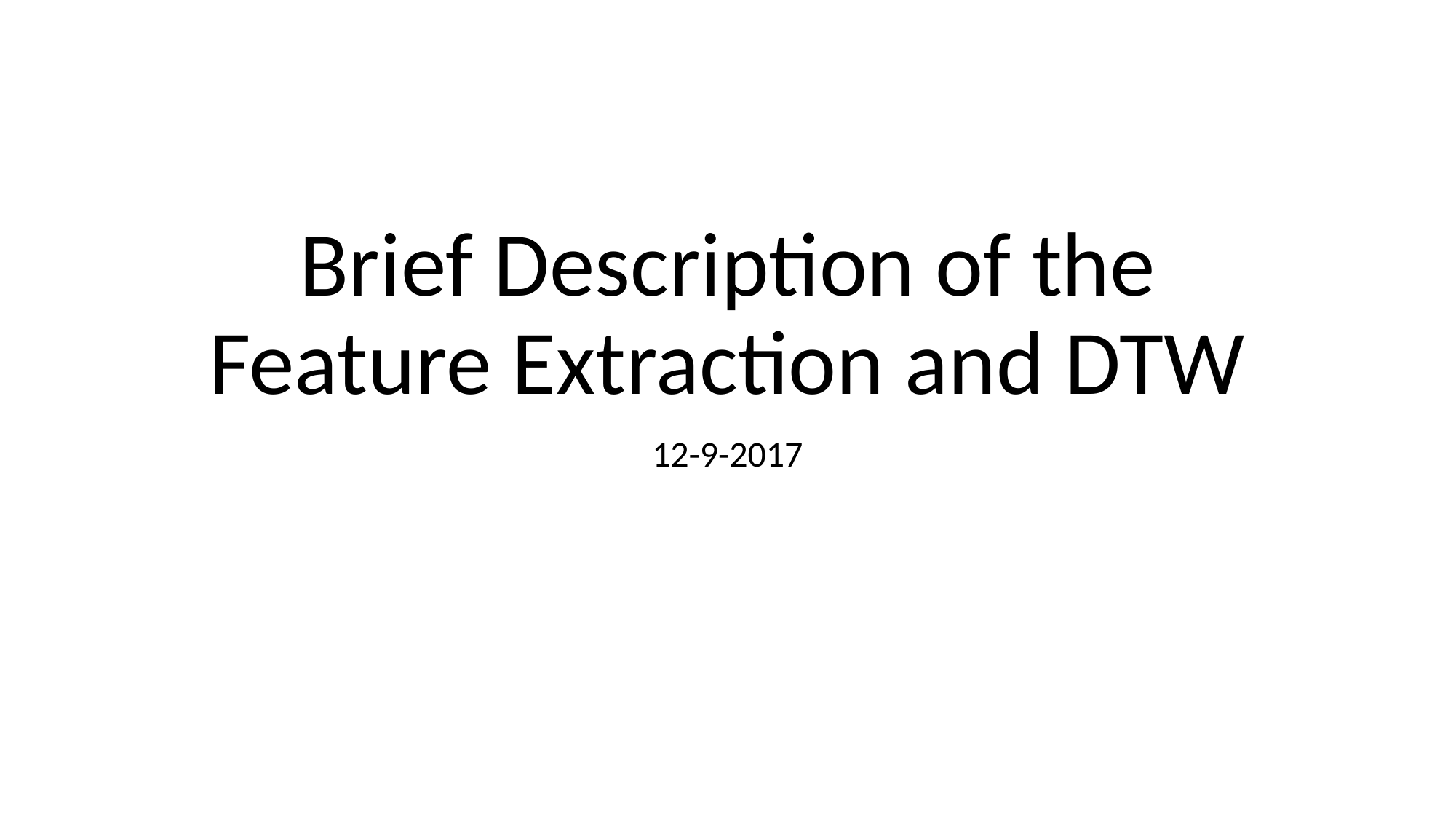

# Brief Description of the Feature Extraction and DTW
12-9-2017